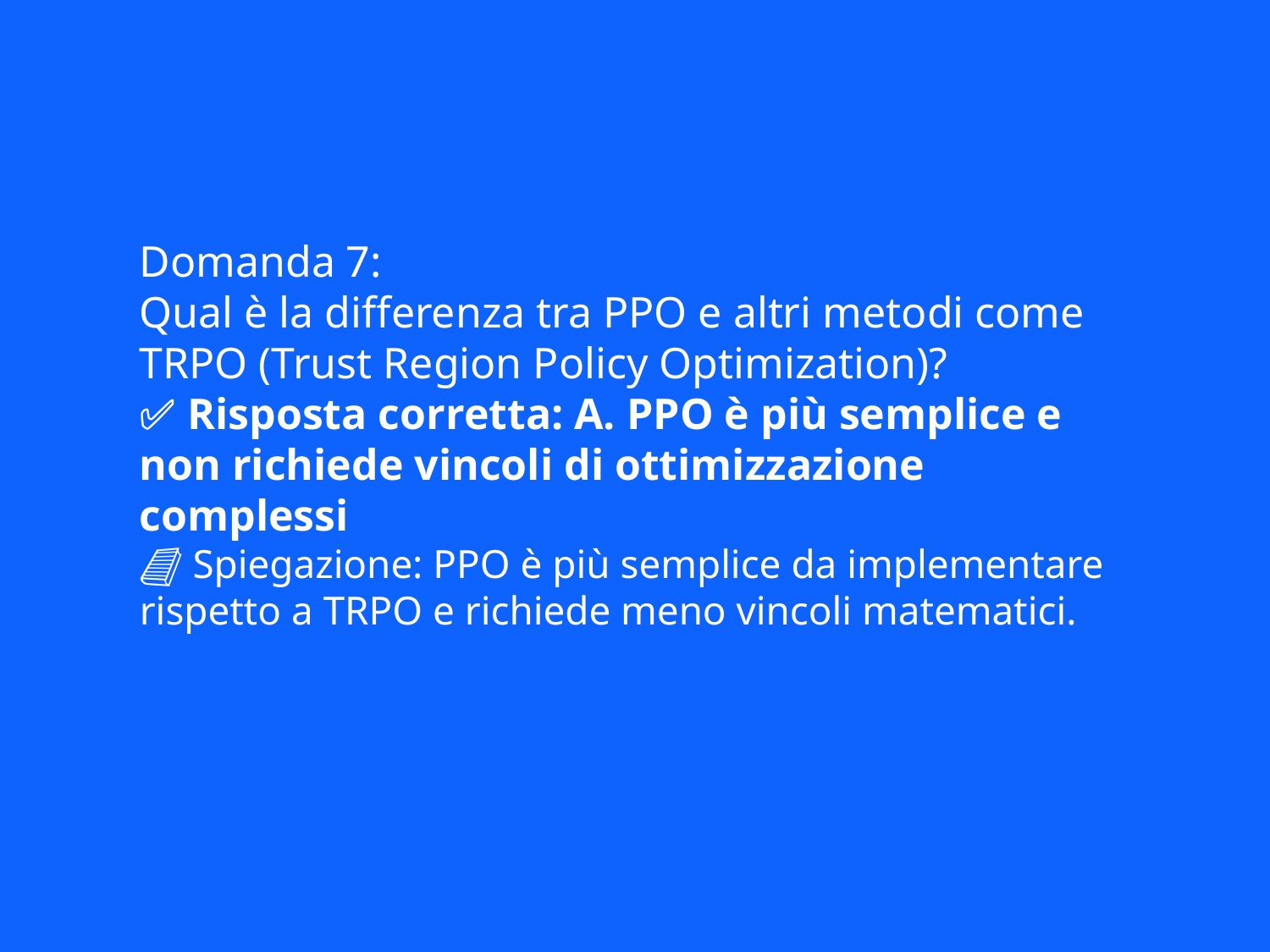

Domanda 7:
Qual è la differenza tra PPO e altri metodi come TRPO (Trust Region Policy Optimization)?
✅ Risposta corretta: A. PPO è più semplice e non richiede vincoli di ottimizzazione complessi
📘 Spiegazione: PPO è più semplice da implementare rispetto a TRPO e richiede meno vincoli matematici.